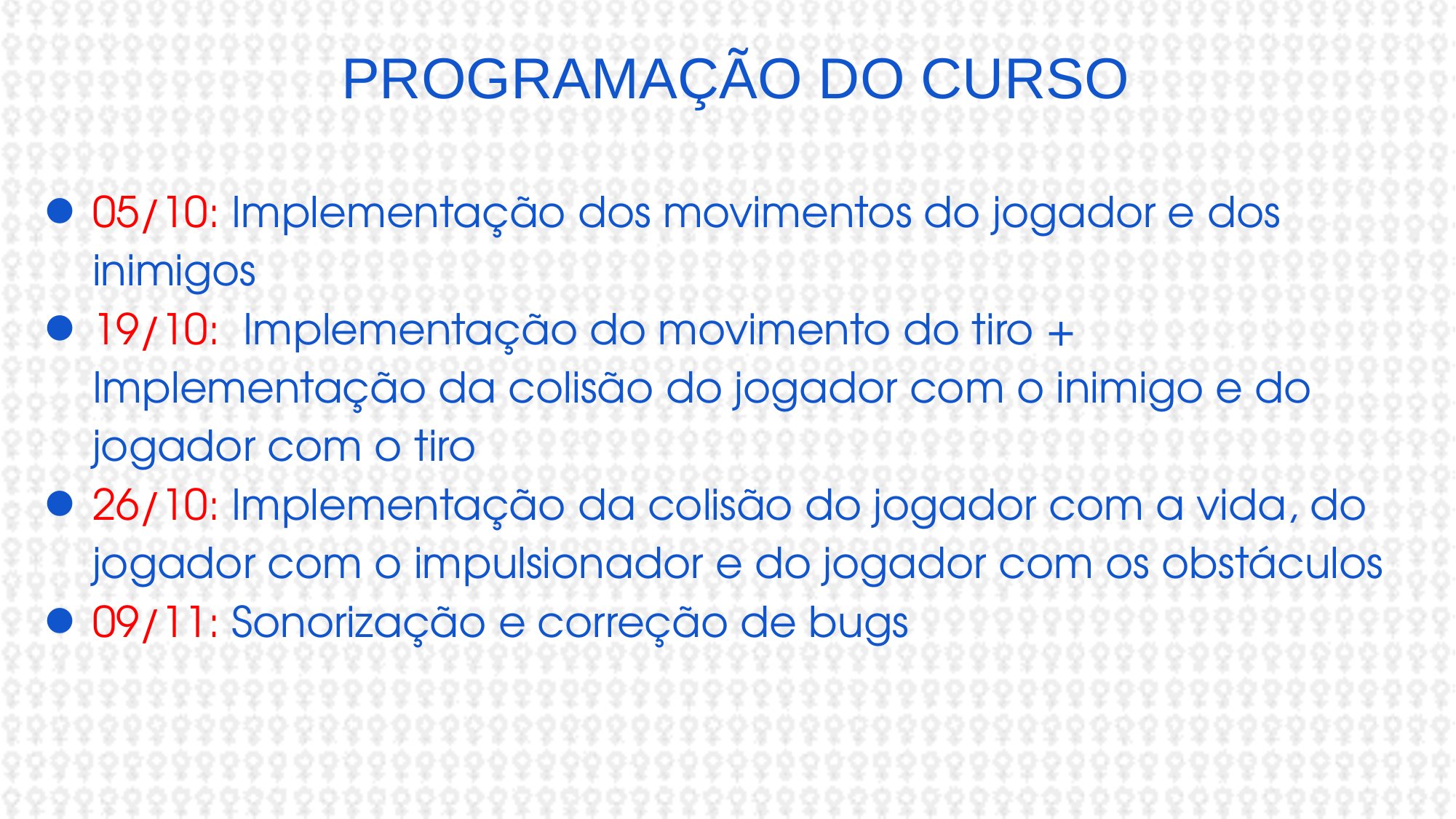

PROGRAMAÇÃO DO CURSO

05/10: Implementação dos movimentos do jogador e dos inimigos
19/10:  Implementação do movimento do tiro + Implementação da colisão do jogador com o inimigo e do jogador com o tiro
26/10: Implementação da colisão do jogador com a vida, do jogador com o impulsionador e do jogador com os obstáculos
09/11: Sonorização e correção de bugs